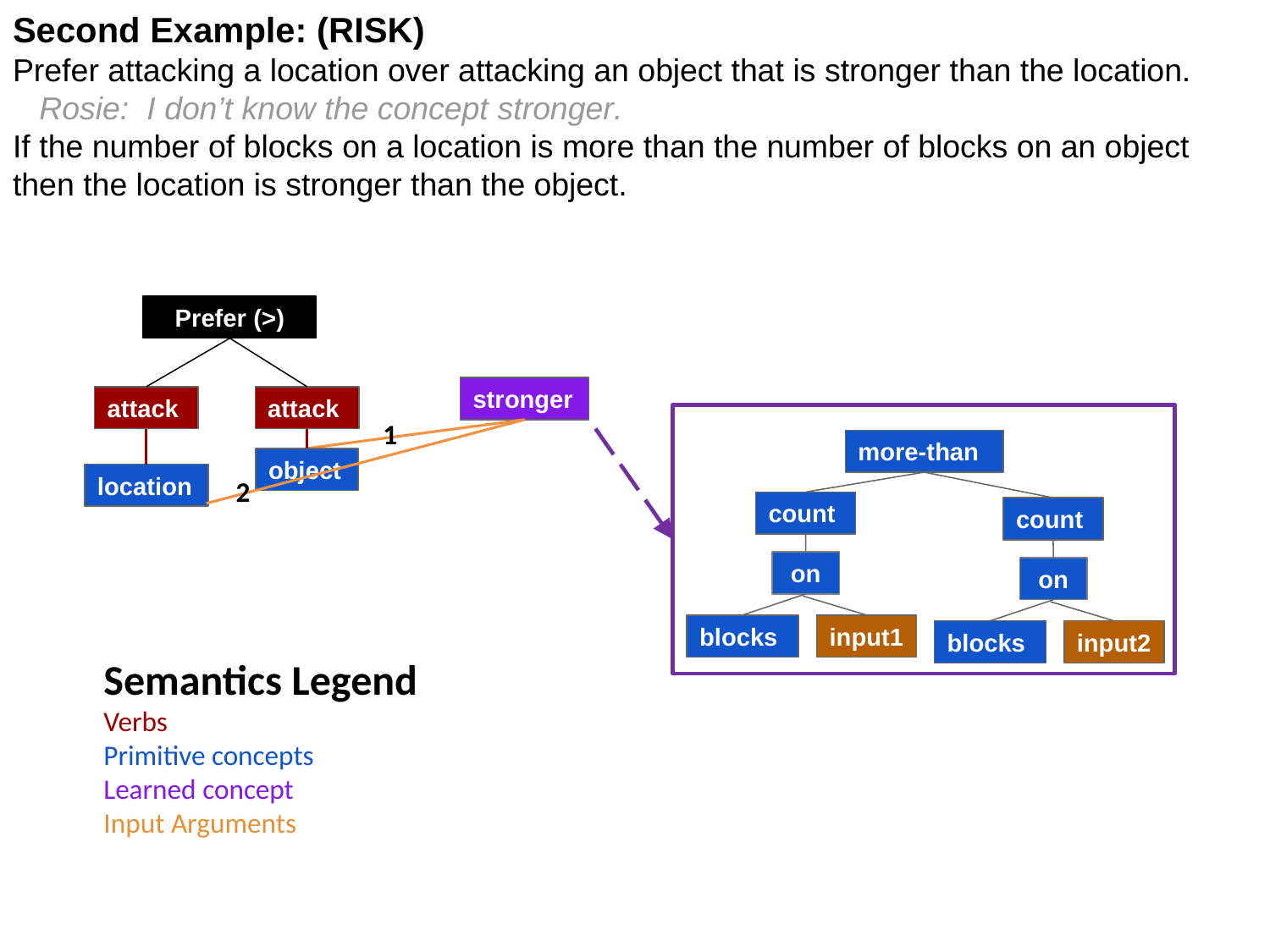

Second Example: (RISK)
Prefer attacking a location over attacking an object that is stronger than the location.
   Rosie:  I don’t know the concept stronger.
If the number of blocks on a location is more than the number of blocks on an object then the location is stronger than the object.
Prefer (>)
stronger
attack
attack
1

more-than
object
2

location
count
count
on
on
blocks
input1
blocks
input2
Semantics Legend
Verbs
Primitive concepts
Learned concept
Input Arguments